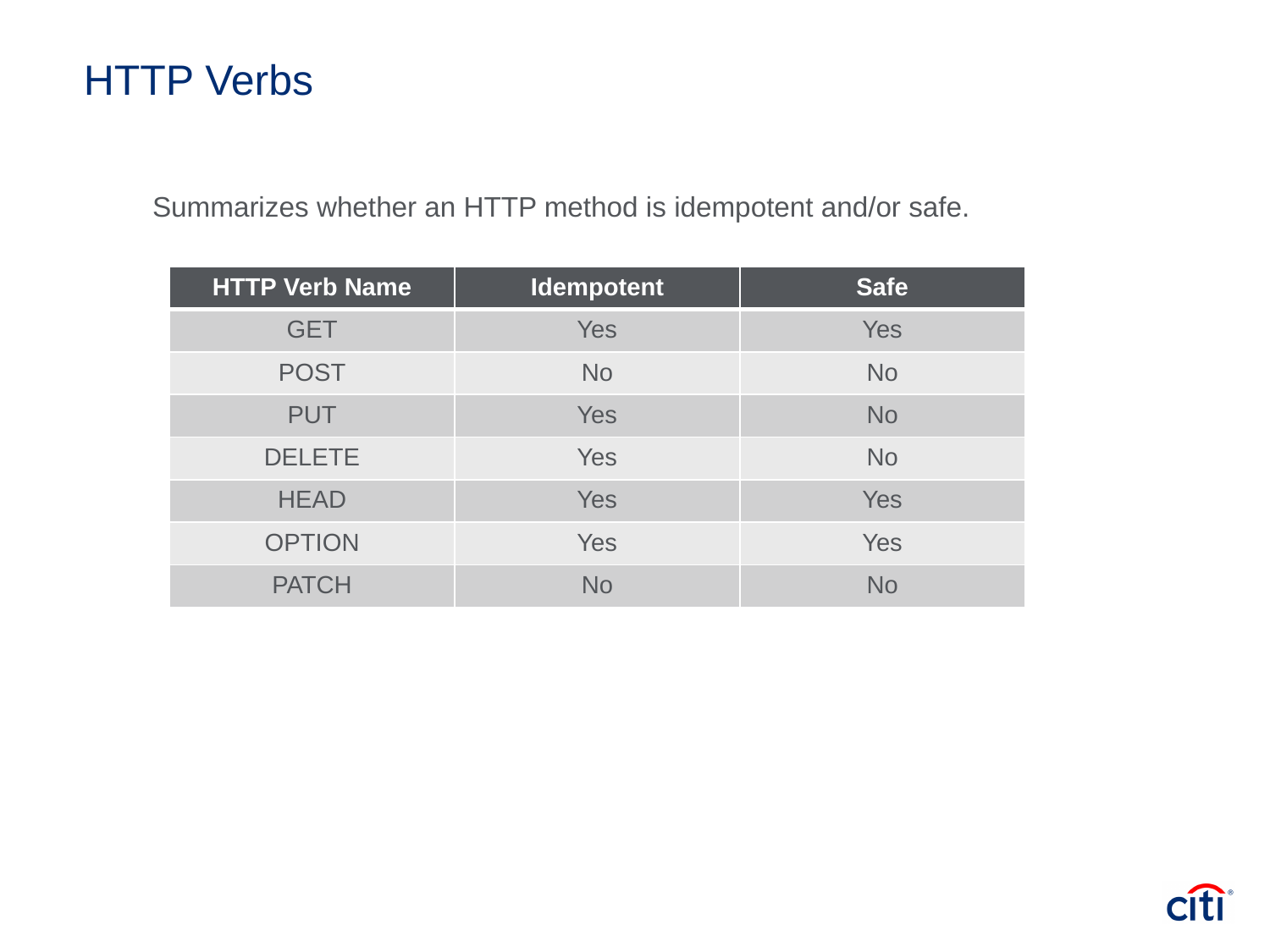

HTTP Verbs
Summarizes whether an HTTP method is idempotent and/or safe.
| HTTP Verb Name | Idempotent | Safe |
| --- | --- | --- |
| GET | Yes | Yes |
| POST | No | No |
| PUT | Yes | No |
| DELETE | Yes | No |
| HEAD | Yes | Yes |
| OPTION | Yes | Yes |
| PATCH | No | No |